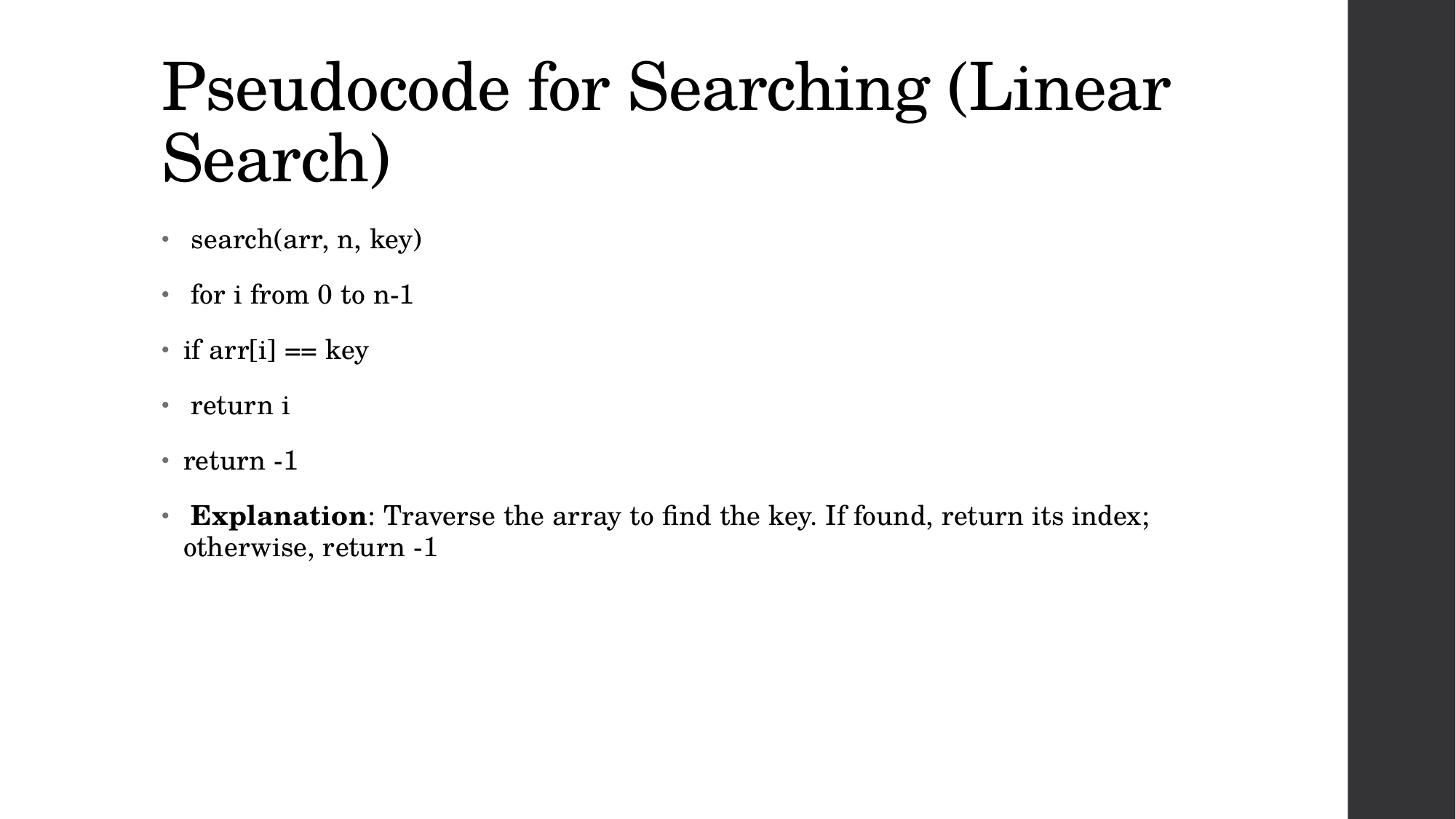

# Pseudocode for Searching (Linear Search)
 search(arr, n, key)
 for i from 0 to n-1
if arr[i] == key
 return i
return -1
 Explanation: Traverse the array to find the key. If found, return its index; otherwise, return -1